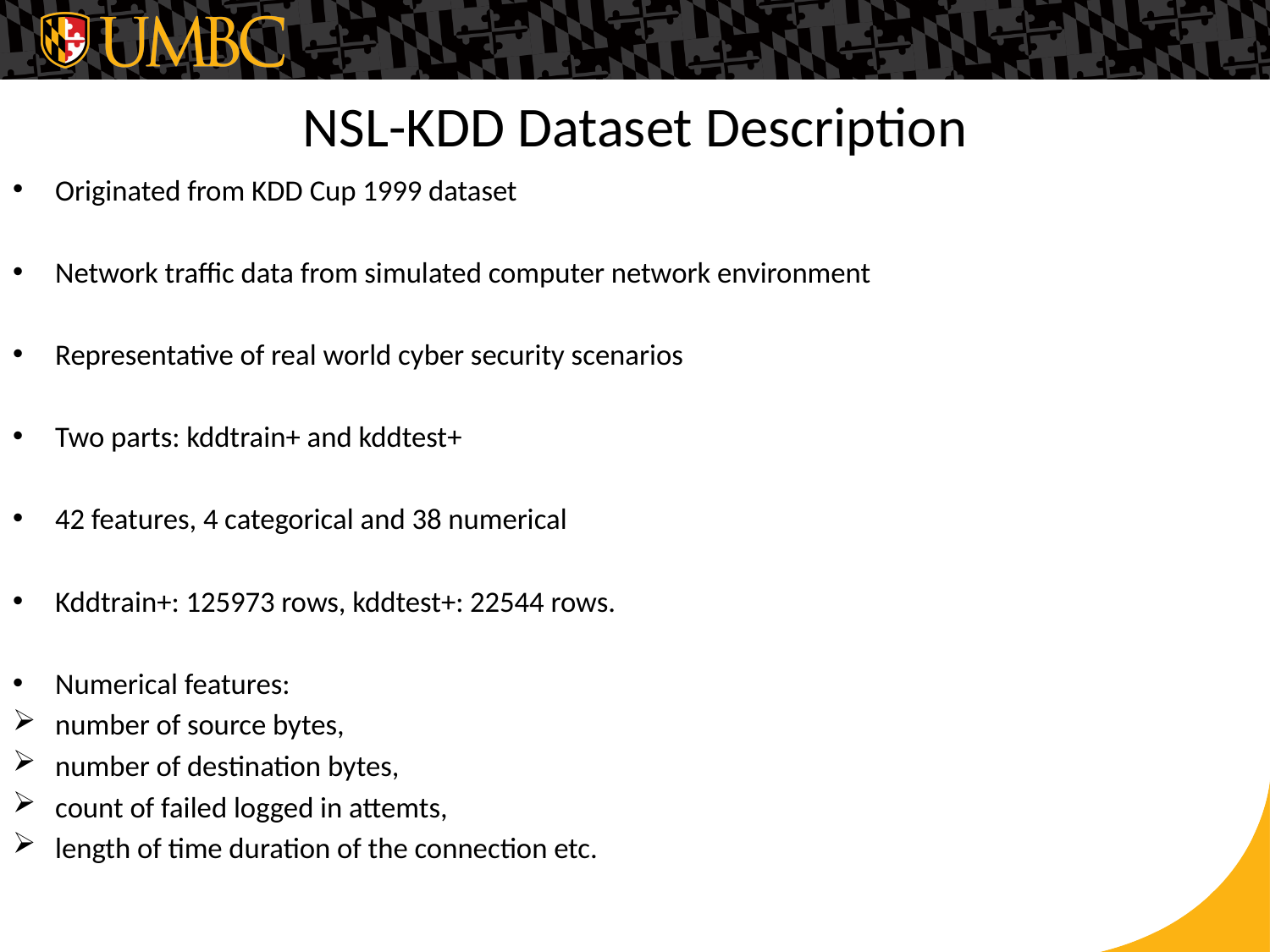

# NSL-KDD Dataset Description
Originated from KDD Cup 1999 dataset

Network traffic data from simulated computer network environment

Representative of real world cyber security scenarios

Two parts: kddtrain+ and kddtest+

42 features, 4 categorical and 38 numerical

Kddtrain+: 125973 rows, kddtest+: 22544 rows.

Numerical features:
number of source bytes,
number of destination bytes,
count of failed logged in attemts,
length of time duration of the connection etc.